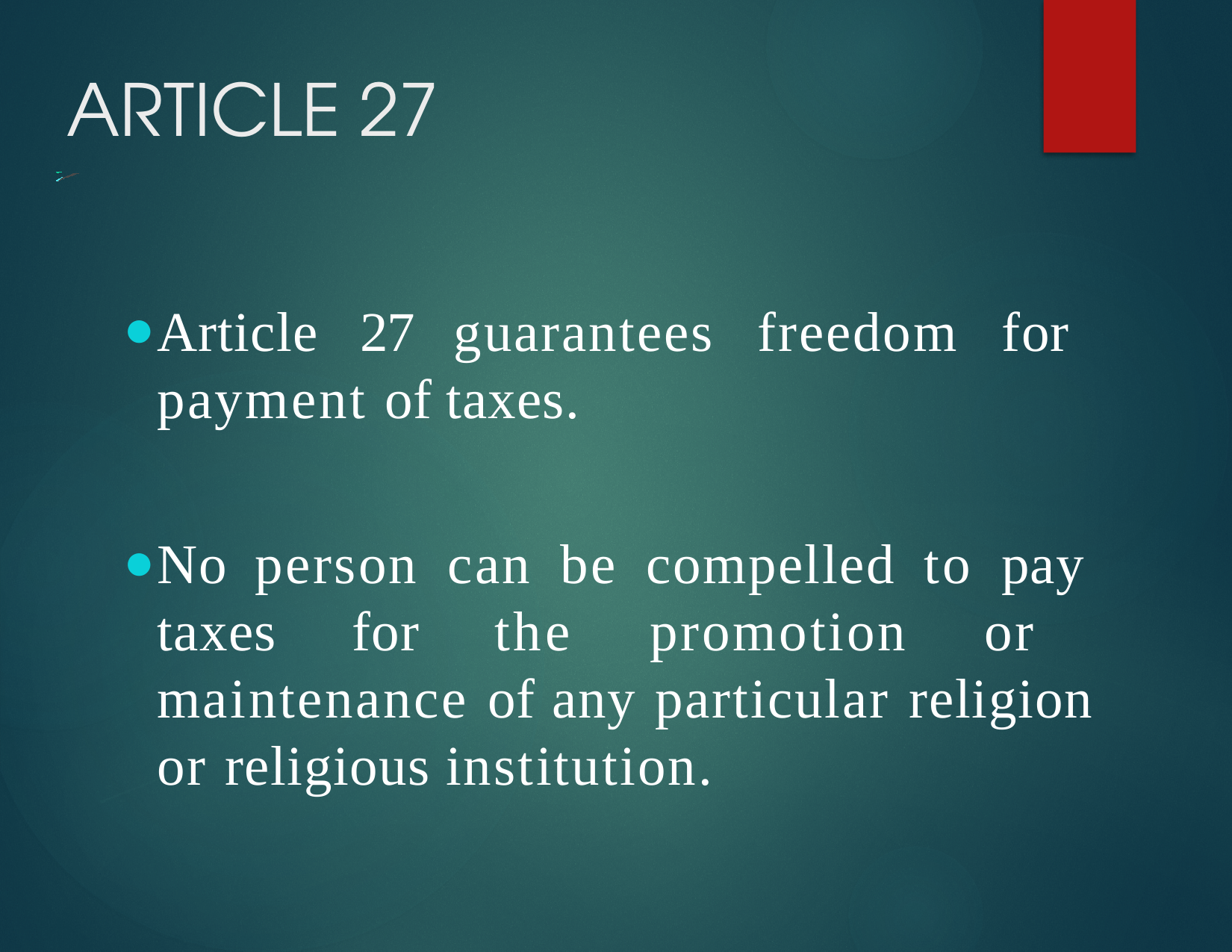

# ARTICLE	27

Article 27 guarantees freedom for  payment of taxes.

No person can be compelled to pay  taxes for the promotion or  maintenance of any particular religion  or religious institution.